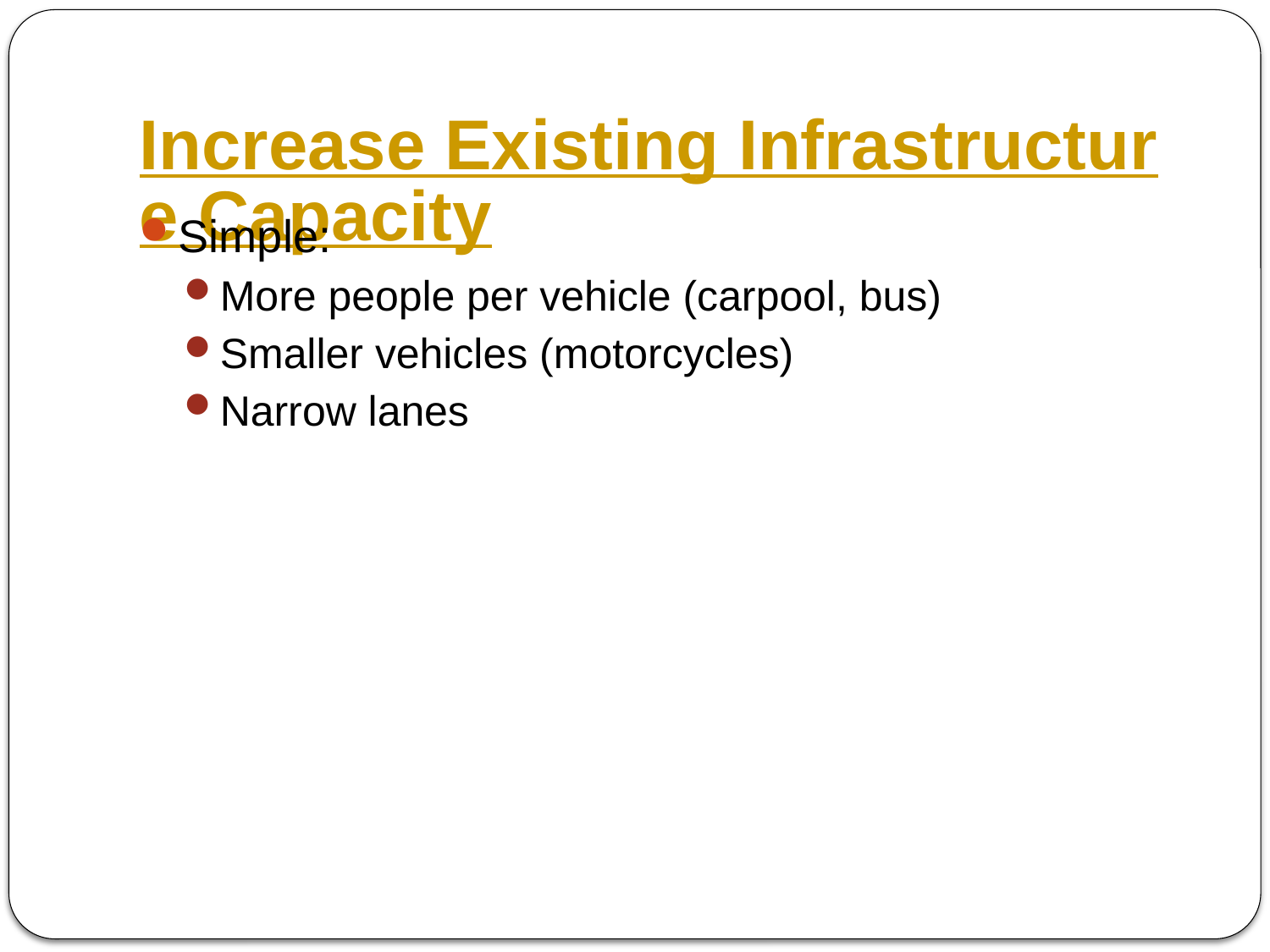

# Increase Existing Infrastructure Capacity
Simple:
More people per vehicle (carpool, bus)
Smaller vehicles (motorcycles)
Narrow lanes